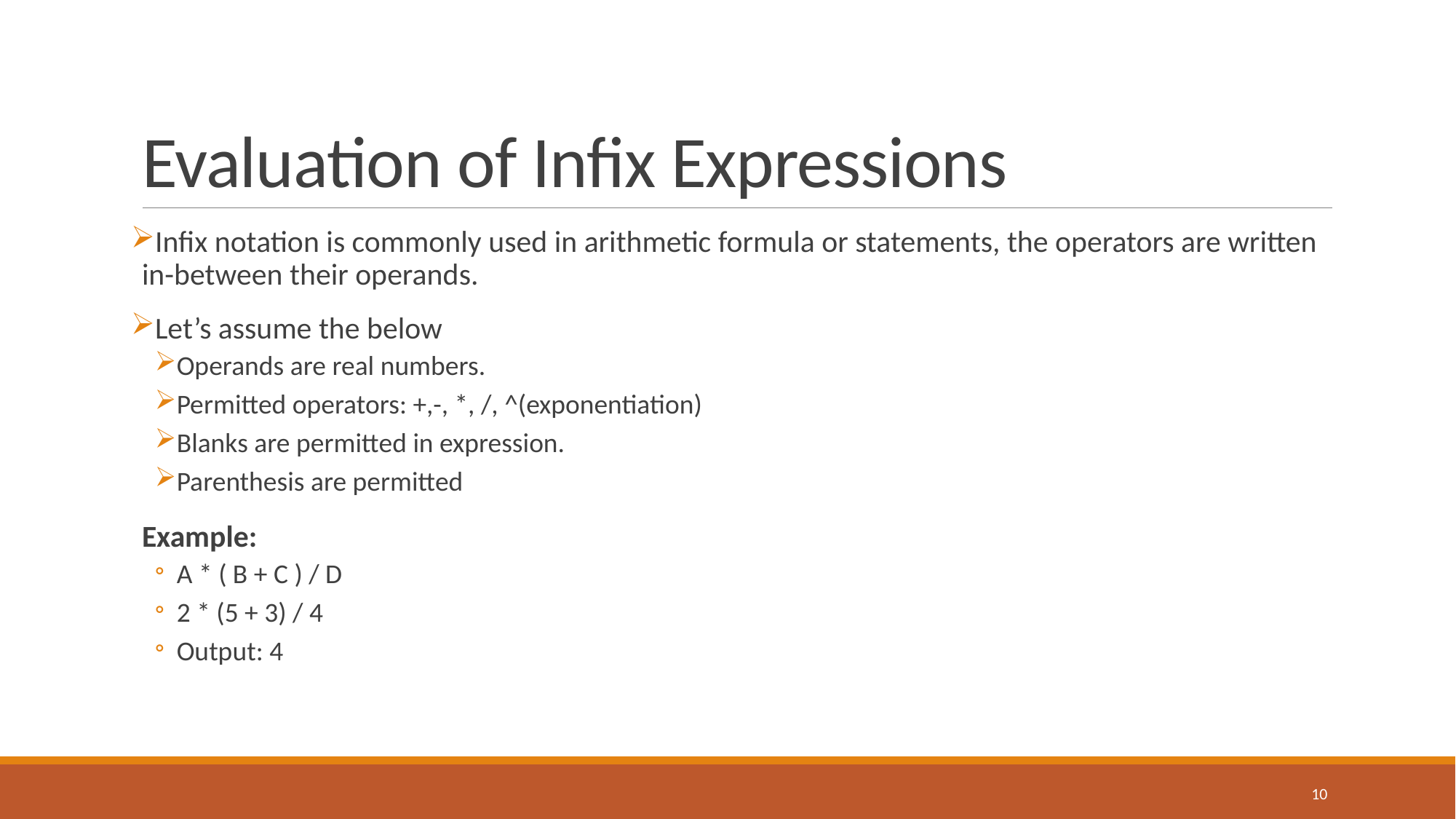

# Evaluation of Infix Expressions
Infix notation is commonly used in arithmetic formula or statements, the operators are written in-between their operands.
Let’s assume the below
Operands are real numbers.
Permitted operators: +,-, *, /, ^(exponentiation)
Blanks are permitted in expression.
Parenthesis are permitted
Example:
A * ( B + C ) / D
2 * (5 + 3) / 4
Output: 4

10